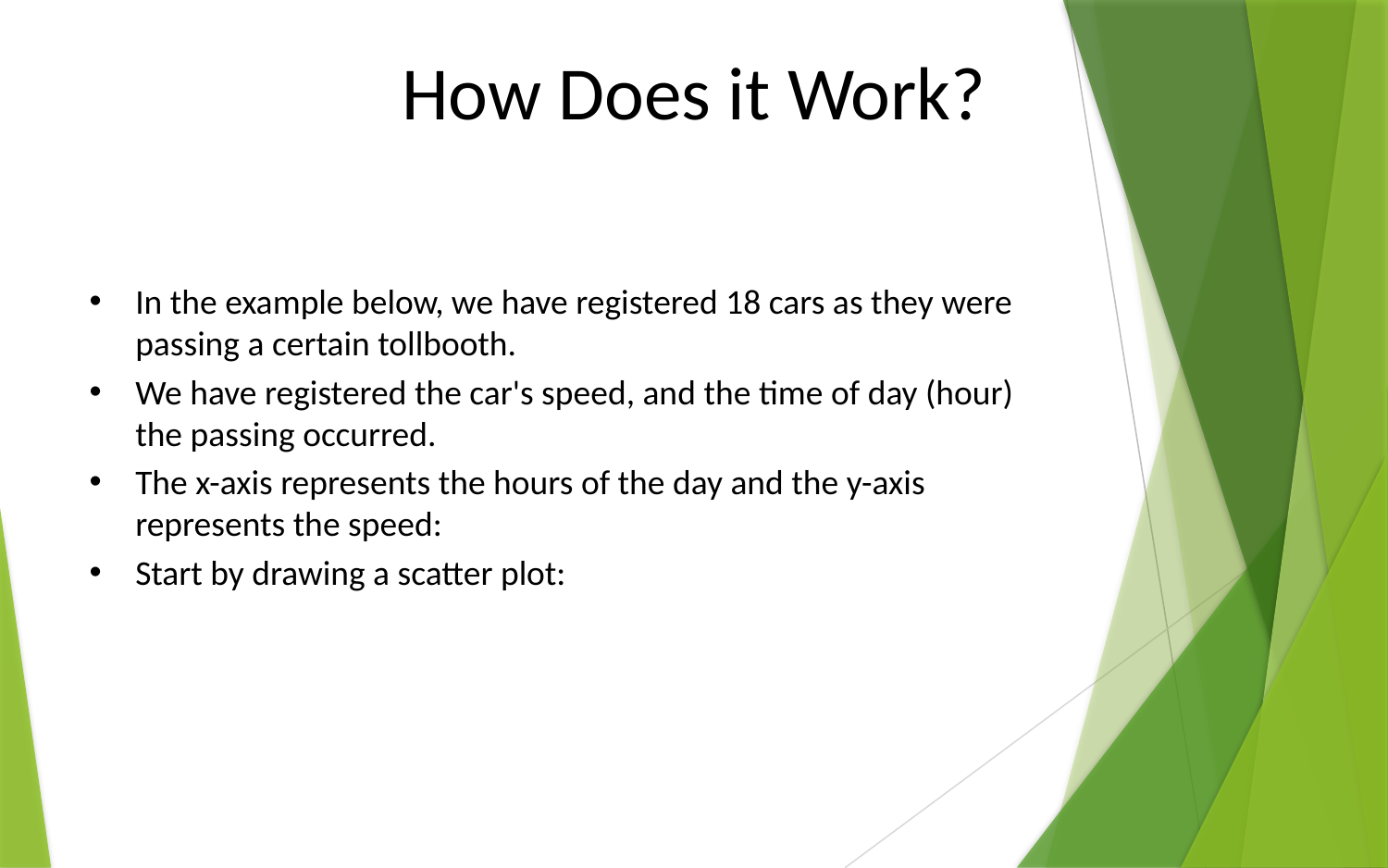

# How Does it Work?
In the example below, we have registered 18 cars as they were passing a certain tollbooth.
We have registered the car's speed, and the time of day (hour) the passing occurred.
The x-axis represents the hours of the day and the y-axis represents the speed:
Start by drawing a scatter plot: